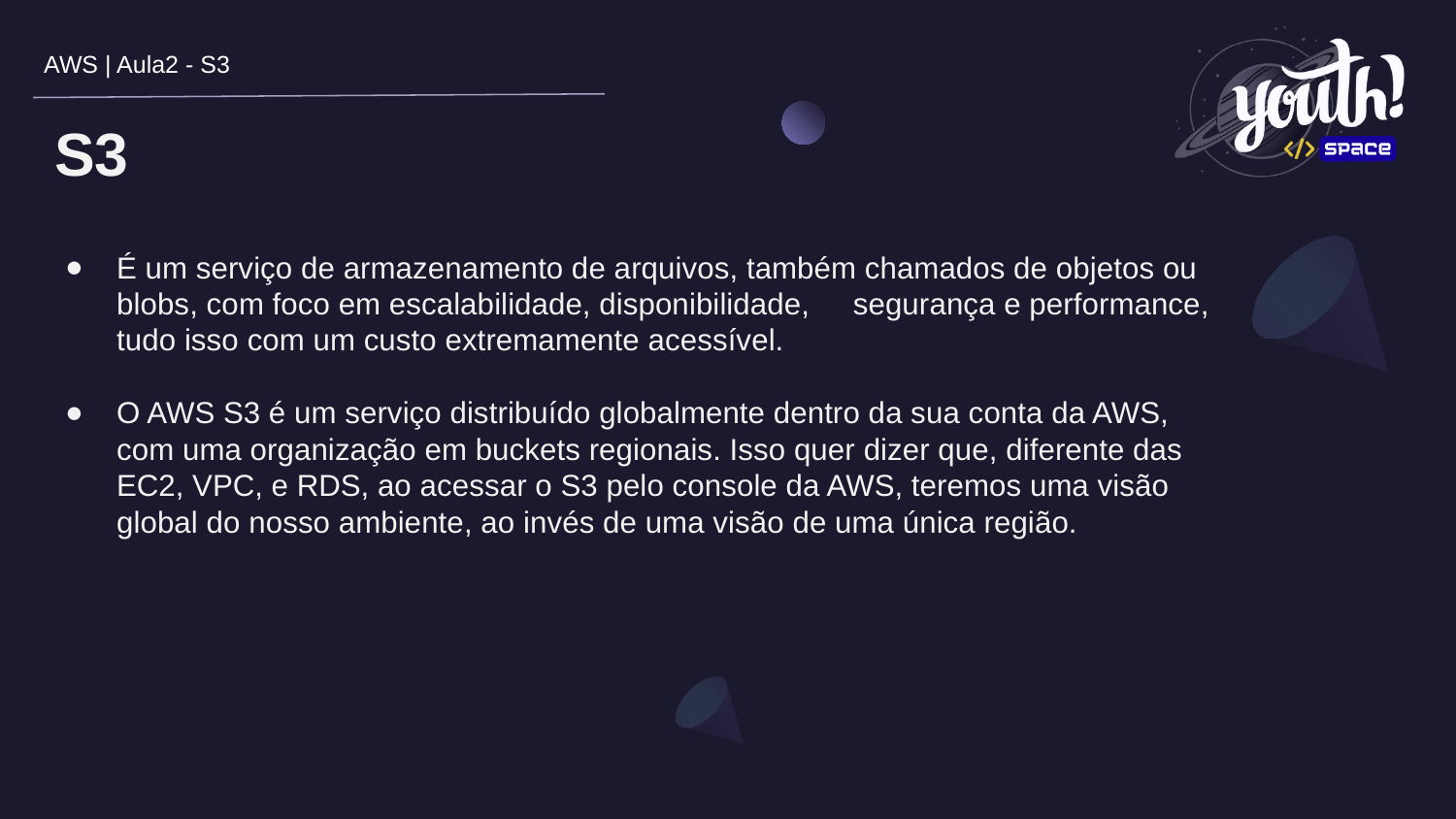

AWS | Aula2 - S3
# S3

É um serviço de armazenamento de arquivos, também chamados de objetos ou blobs, com foco em escalabilidade, disponibilidade,	 segurança e performance, tudo isso com um custo extremamente acessível.

O AWS S3 é um serviço distribuído globalmente dentro da sua conta da AWS, com uma organização em buckets regionais. Isso quer dizer que, diferente das EC2, VPC, e RDS, ao acessar o S3 pelo console da AWS, teremos uma visão global do nosso ambiente, ao invés de uma visão de uma única região.